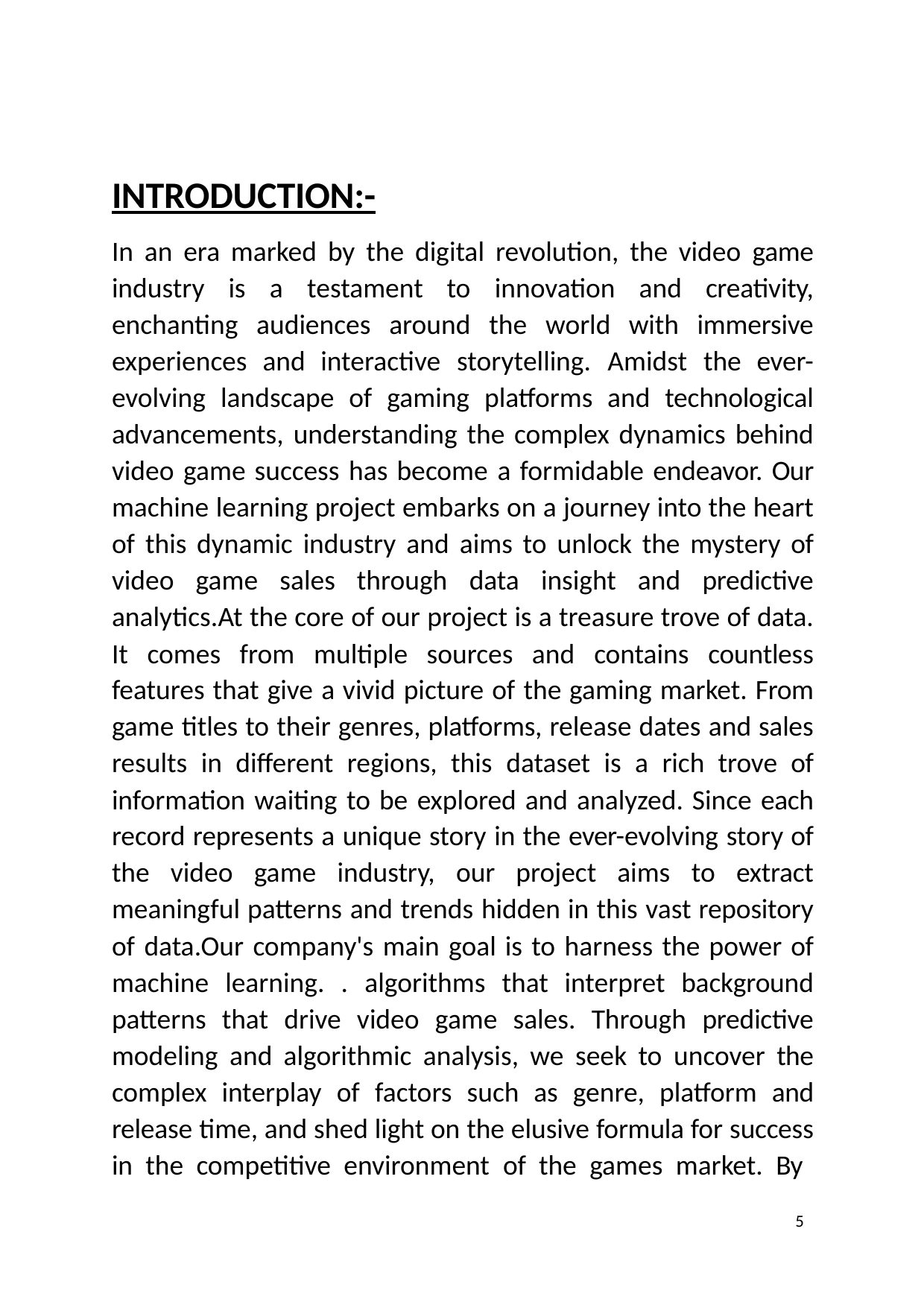

# INTRODUCTION:-
In an era marked by the digital revolution, the video game industry  is  a  testament  to  innovation  and  creativity, enchanting  audiences  around  the  world  with  immersive experiences and interactive  storytelling.  Amidst  the ever- evolving landscape of gaming platforms and technological advancements, understanding the complex dynamics behind video game success has become a formidable endeavor. Our machine learning project embarks on a journey into the heart of this dynamic industry and aims to unlock the mystery of video  game  sales  through  data  insight  and  predictive analytics.At the core of our project is a treasure trove of data. It  comes  from  multiple  sources  and  contains  countless features that give a vivid picture of the gaming market. From game titles to their genres, platforms, release dates and sales results in different regions, this dataset is a rich trove of information waiting to be explored and analyzed. Since each record represents a unique story in the ever-evolving story of the  video  game  industry,  our  project  aims  to  extract meaningful patterns and trends hidden in this vast repository of data.Our company's main goal is to harness the power of machine  learning.  .  algorithms  that  interpret  background patterns  that  drive  video  game  sales.  Through  predictive modeling and algorithmic analysis, we seek to uncover the complex interplay of factors such as genre, platform and release time, and shed light on the elusive formula for success in the competitive environment of the games market. By
5